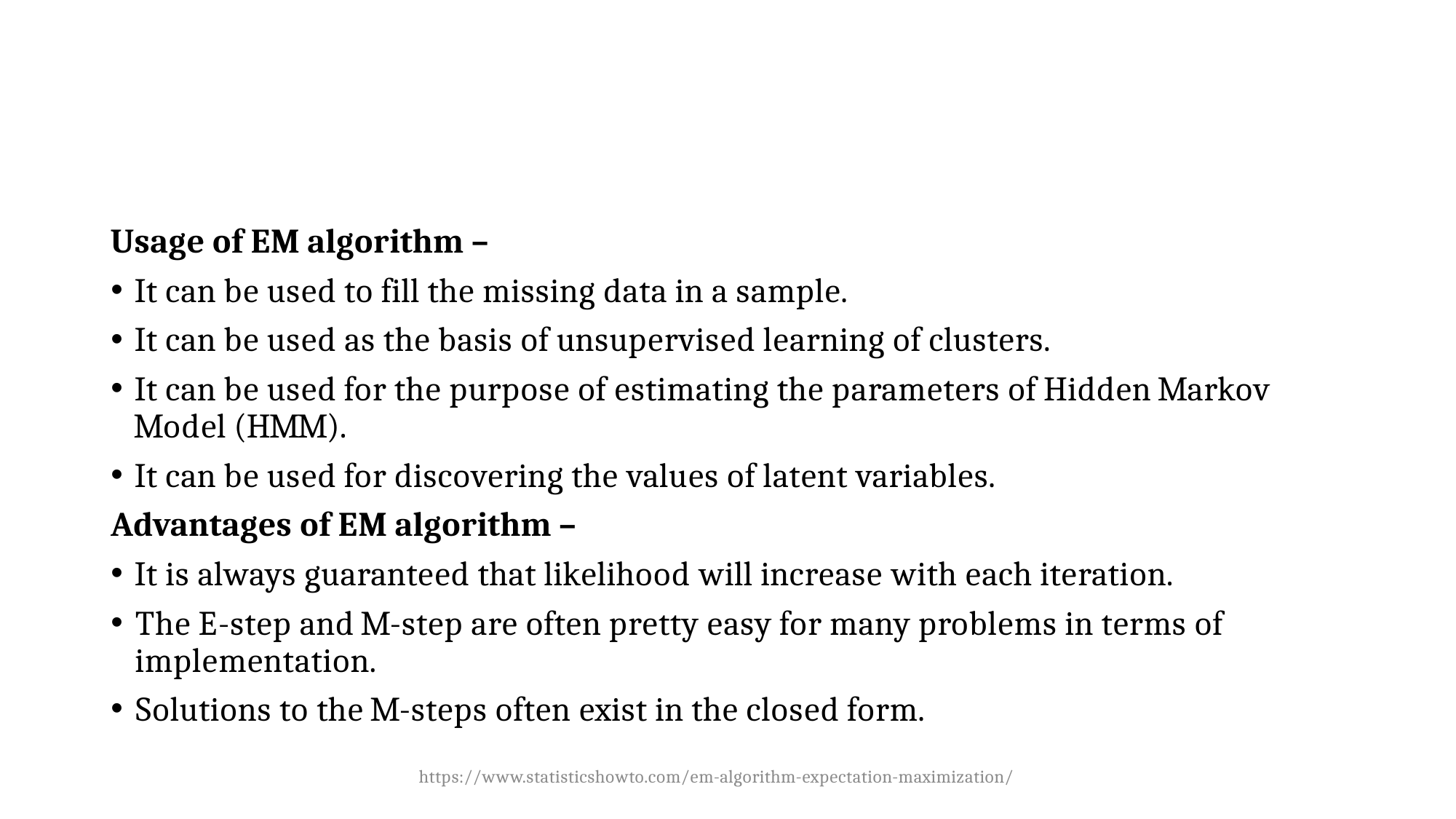

Usage of EM algorithm –
It can be used to fill the missing data in a sample.
It can be used as the basis of unsupervised learning of clusters.
It can be used for the purpose of estimating the parameters of Hidden Markov Model (HMM).
It can be used for discovering the values of latent variables.
Advantages of EM algorithm –
It is always guaranteed that likelihood will increase with each iteration.
The E-step and M-step are often pretty easy for many problems in terms of implementation.
Solutions to the M-steps often exist in the closed form.

https://www.statisticshowto.com/em-algorithm-expectation-maximization/